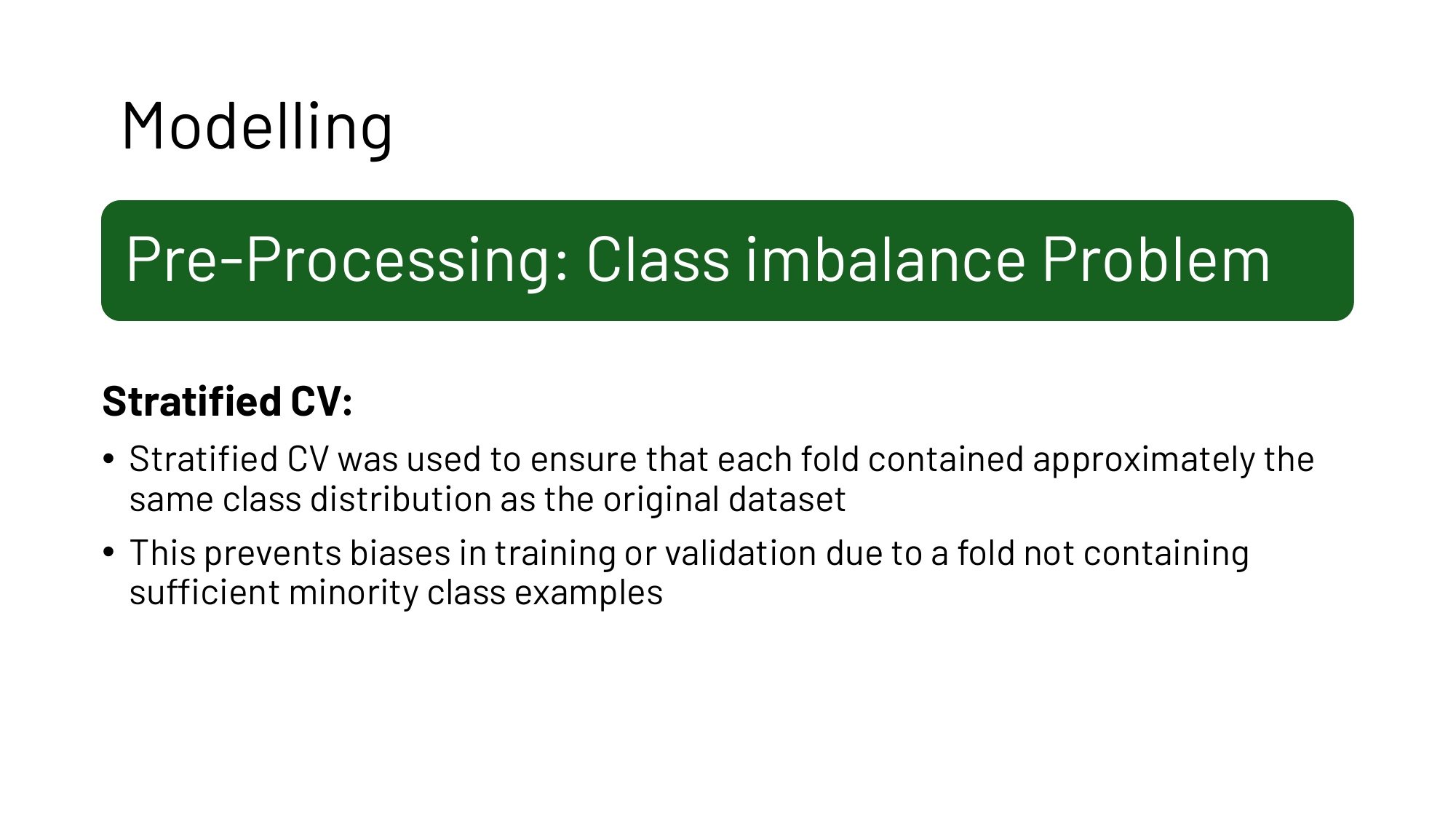

# Modelling

Pre-Processing: Class imbalance Problem
Pre-Processing
Class Imbalance Problem

Stratified CV:
Stratified CV was used to ensure that each fold contained approximately the same class distribution as the original dataset
This prevents biases in training or validation due to a fold not containing sufficient minority class examples